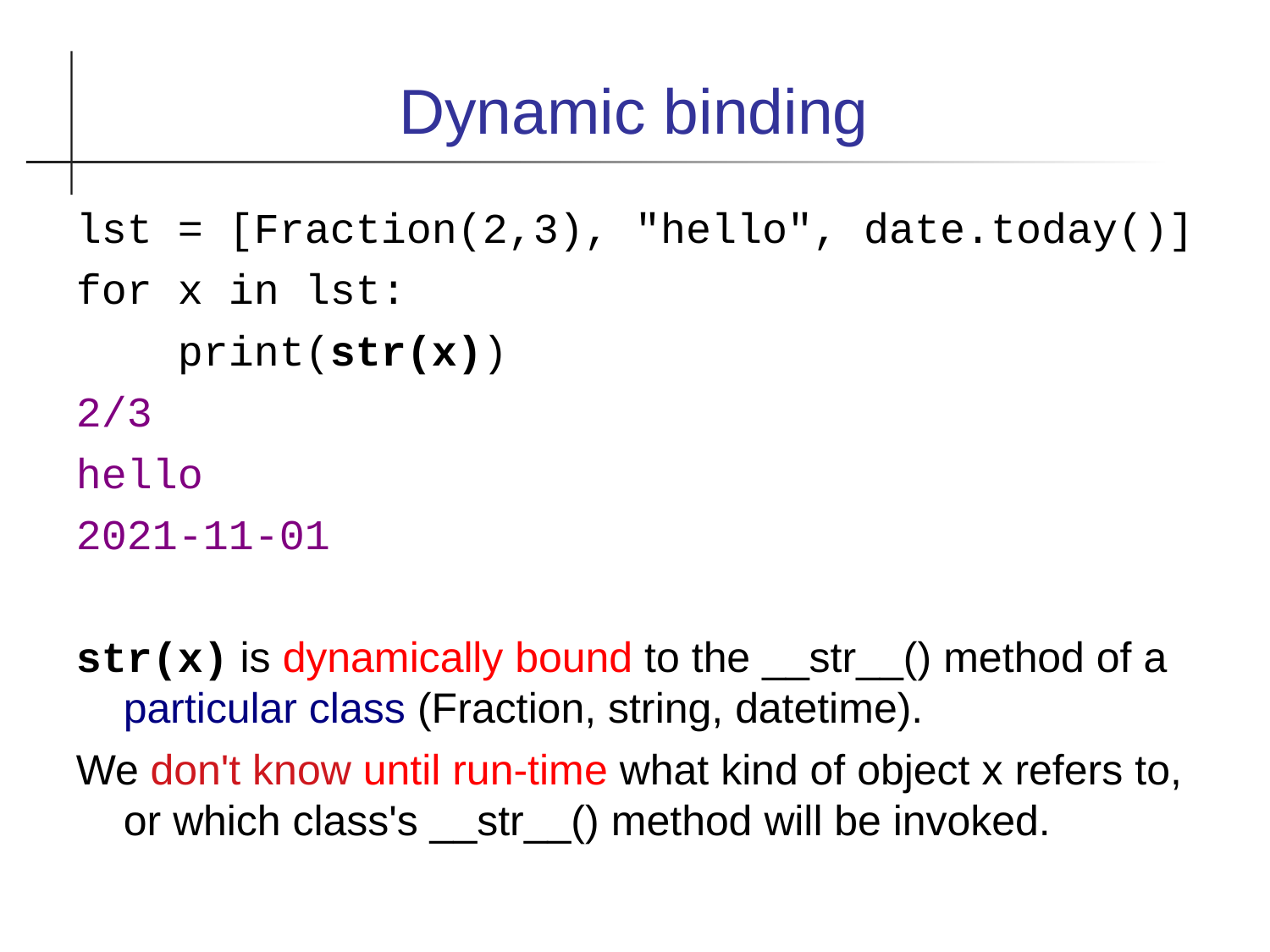

Dynamic binding
lst = [Fraction(2,3), "hello", date.today()]
for x in lst:
    print(str(x))
2/3
hello
2021-11-01

str(x) is dynamically bound to the __str__() method of a particular class (Fraction, string, datetime).
We don't know until run-time what kind of object x refers to, or which class's __str__() method will be invoked.